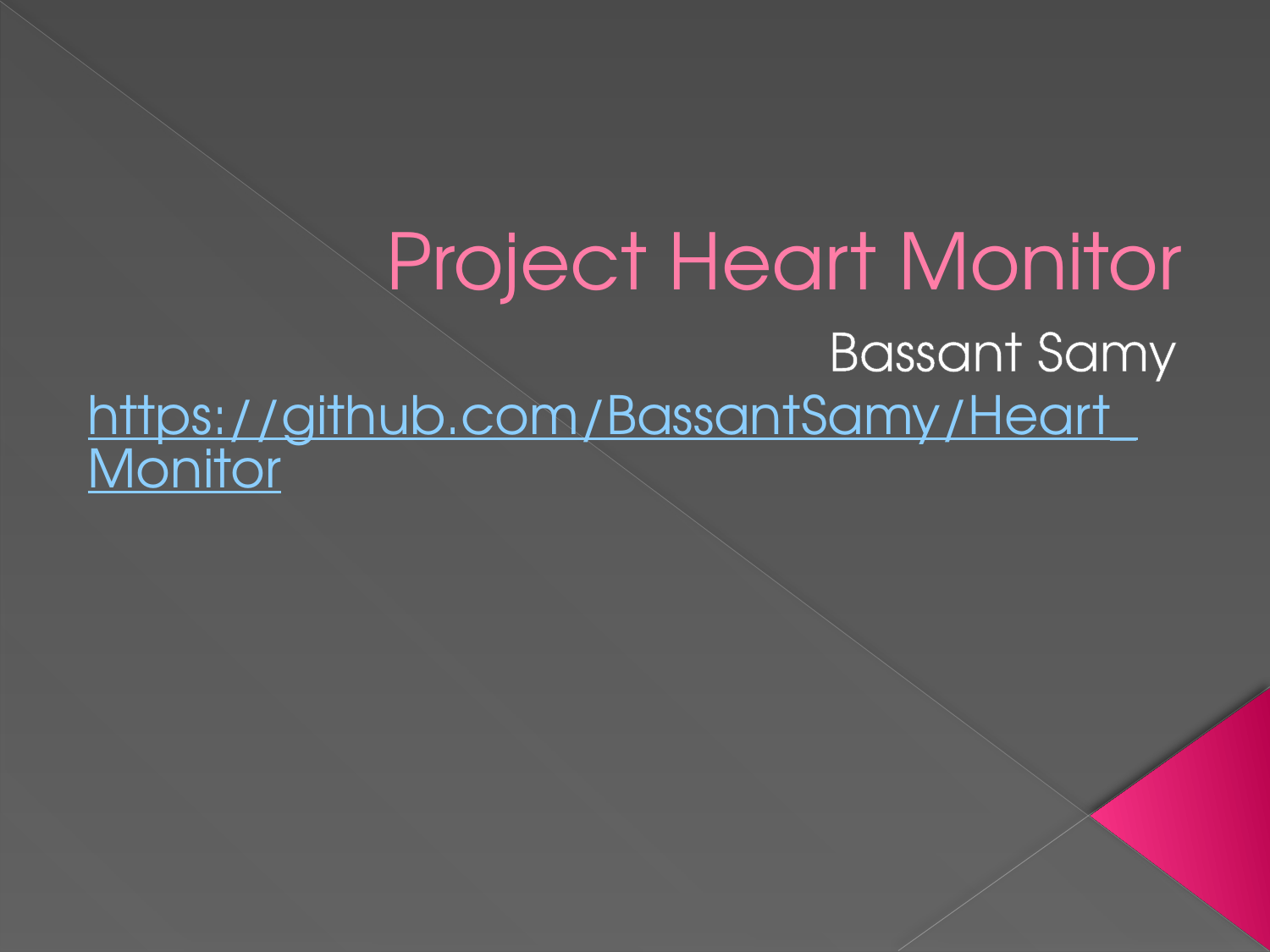

# Project Heart Monitor
Bassant Samy
https://github.com/BassantSamy/Heart_Monitor